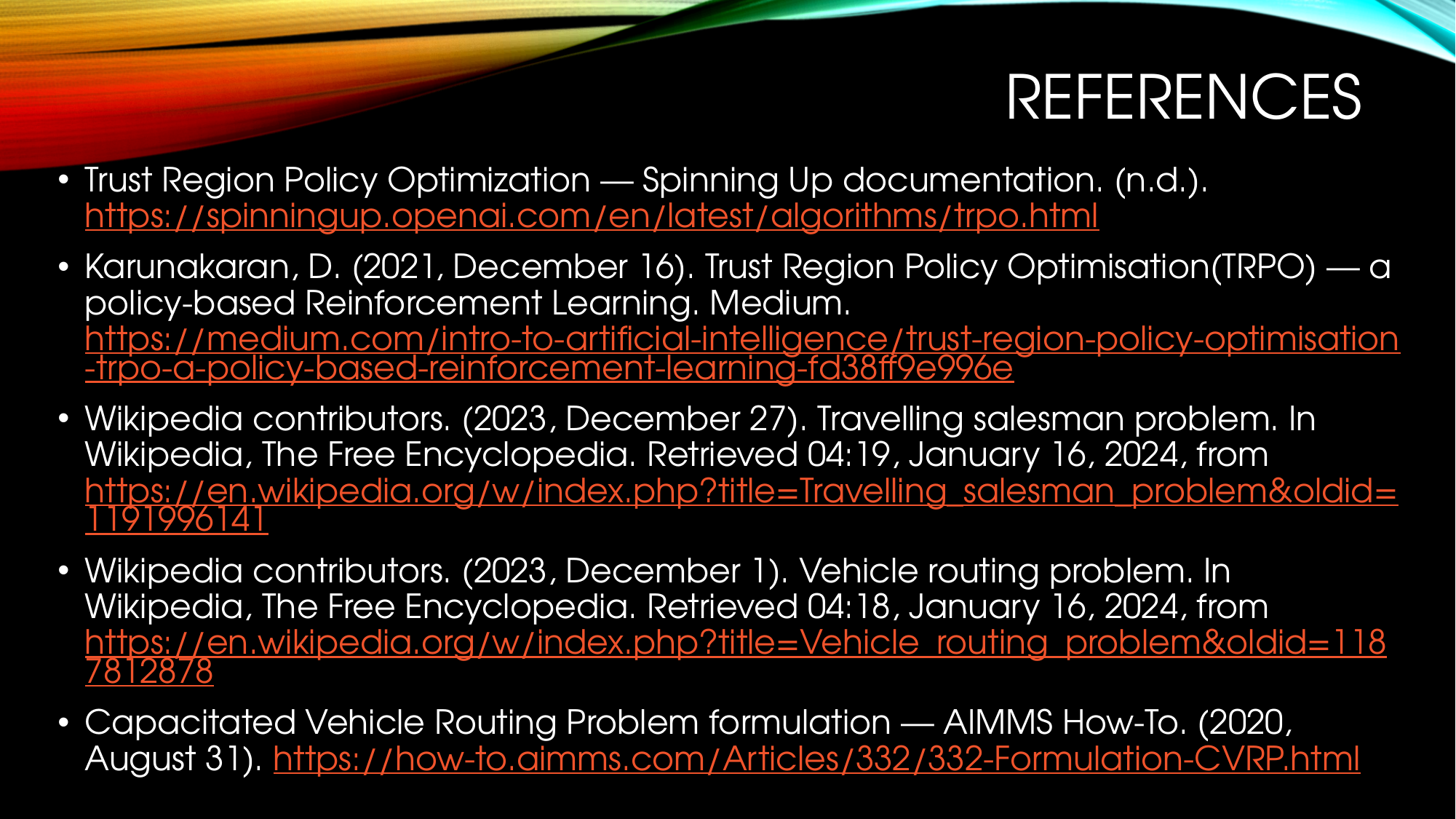

# References
Trust Region Policy Optimization — Spinning Up documentation. (n.d.). https://spinningup.openai.com/en/latest/algorithms/trpo.html
Karunakaran, D. (2021, December 16). Trust Region Policy Optimisation(TRPO) — a policy-based Reinforcement Learning. Medium. https://medium.com/intro-to-artificial-intelligence/trust-region-policy-optimisation-trpo-a-policy-based-reinforcement-learning-fd38ff9e996e
Wikipedia contributors. (2023, December 27). Travelling salesman problem. In Wikipedia, The Free Encyclopedia. Retrieved 04:19, January 16, 2024, from https://en.wikipedia.org/w/index.php?title=Travelling_salesman_problem&oldid=1191996141
Wikipedia contributors. (2023, December 1). Vehicle routing problem. In Wikipedia, The Free Encyclopedia. Retrieved 04:18, January 16, 2024, from https://en.wikipedia.org/w/index.php?title=Vehicle_routing_problem&oldid=1187812878
Capacitated Vehicle Routing Problem formulation — AIMMS How-To. (2020, August 31). https://how-to.aimms.com/Articles/332/332-Formulation-CVRP.html